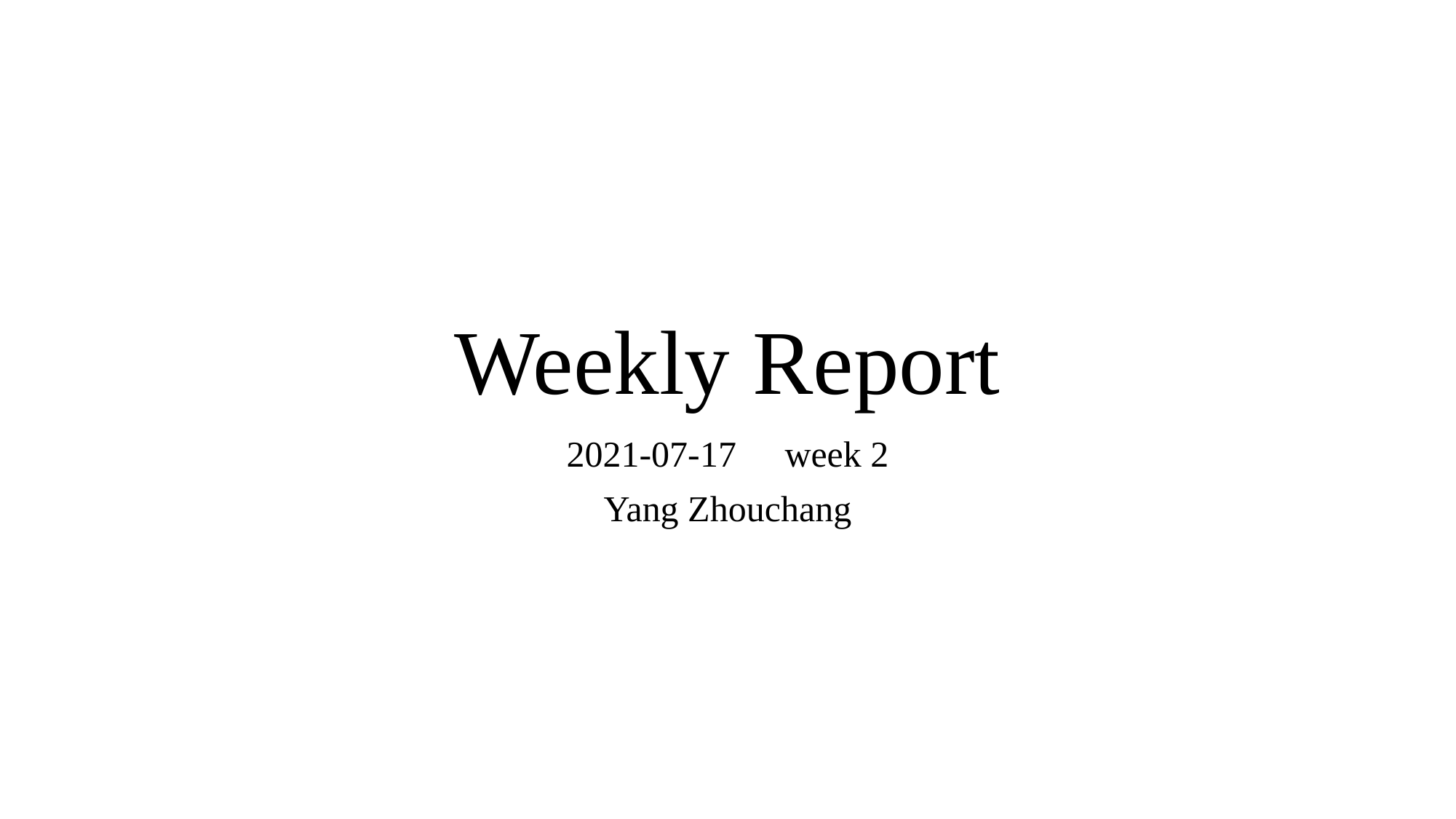

# Weekly Report
2021-07-17	week 2
Yang Zhouchang